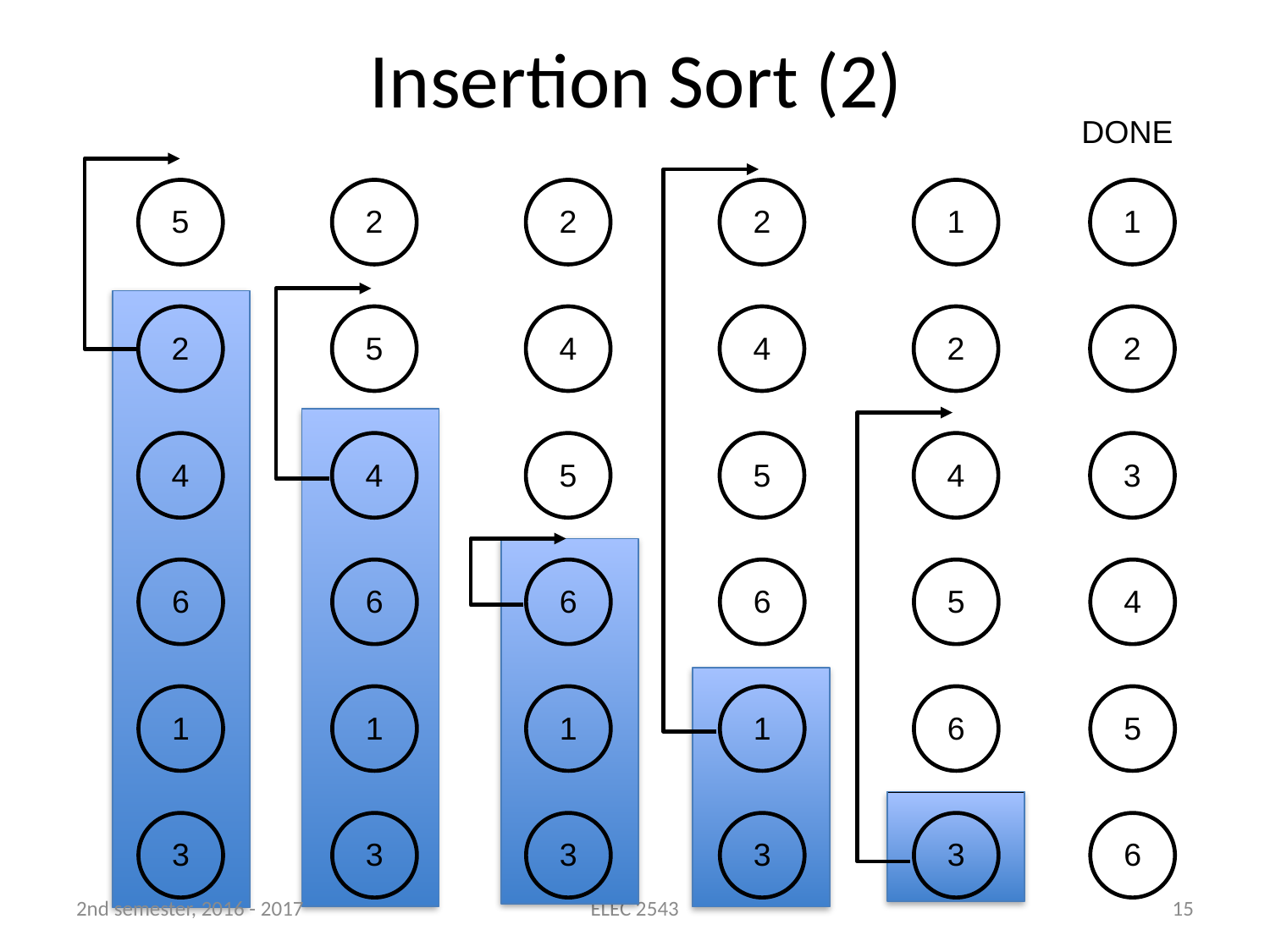

# Insertion Sort (2)
DONE

1

2

3

4

5

6

5

2

4

6

1

3

2

4

5

6

1

3

2

5

4

6

1

3

2

4

5

6

1

3

1

2

4

5

6

3

2nd semester, 2016 - 2017
ELEC 2543
15